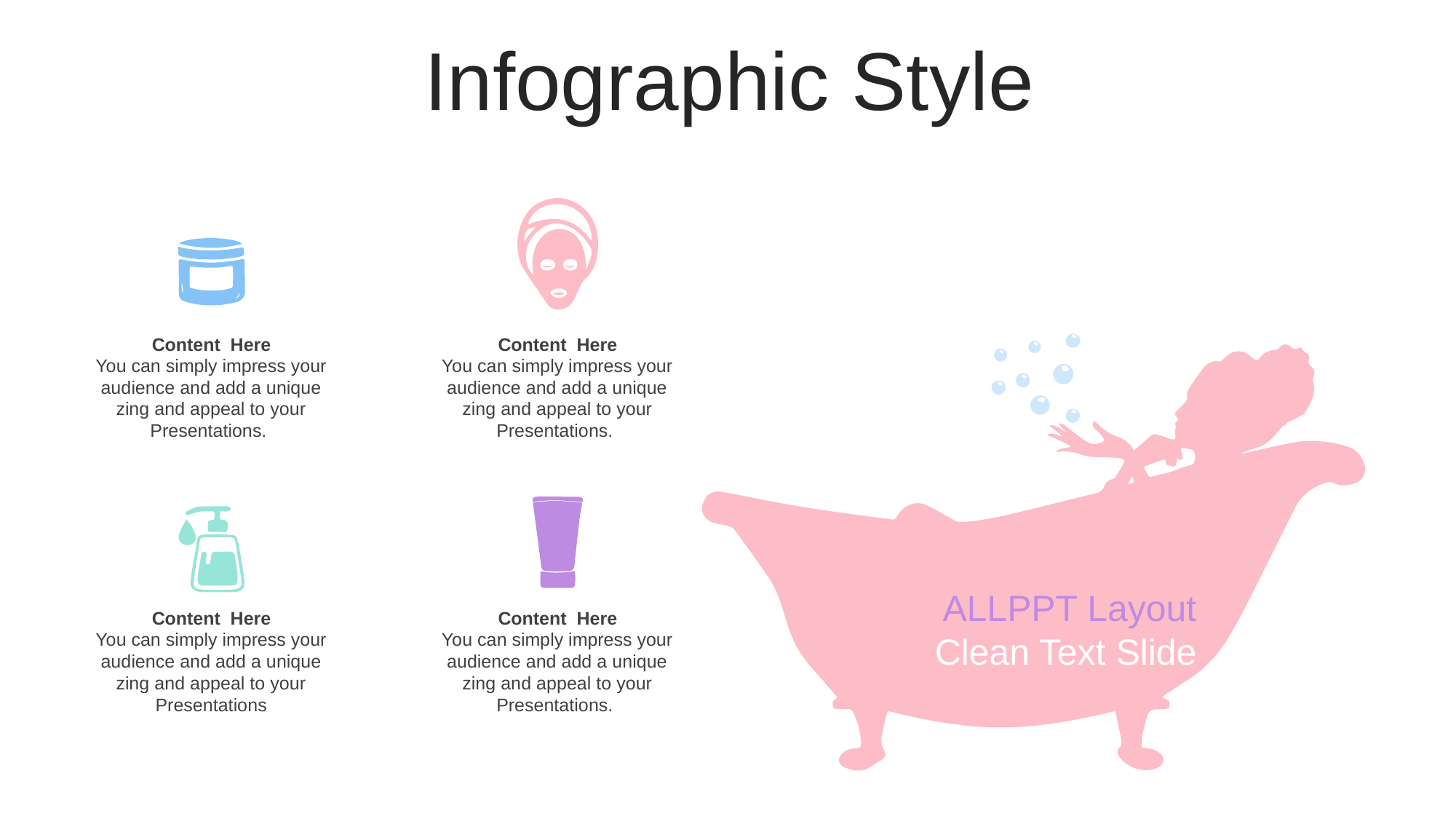

Infographic Style

Content  Here
You can simply impress your audience and add a unique zing and appeal to your Presentations.
Content  Here
You can simply impress your audience and add a unique zing and appeal to your Presentations.

ALLPPT Layout
Clean Text Slide
Content  Here
You can simply impress your audience and add a unique zing and appeal to your Presentations
Content  Here
You can simply impress your audience and add a unique zing and appeal to your Presentations.